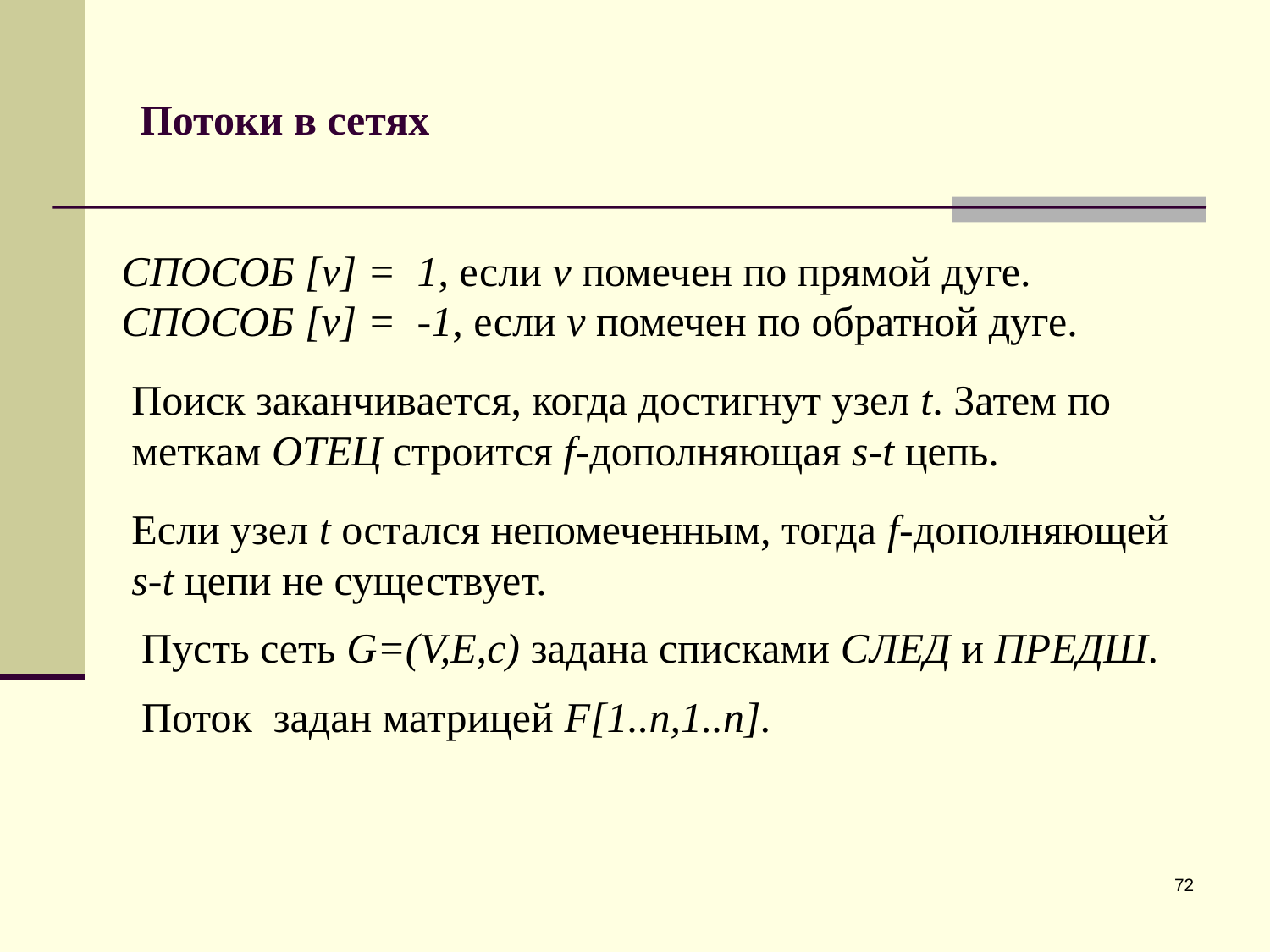

# Потоки в сетях
СПОСОБ [v] =  1, если v помечен по прямой дуге.
СПОСОБ [v] =  -1, если v помечен по обратной дуге.
Поиск заканчивается, когда достигнут узел t. Затем по меткам ОТЕЦ строится f-дополняющая s-t цепь.
Если узел t остался непомеченным, тогда f-дополняющей s-t цепи не существует.
Пусть сеть G=(V,E,c) задана списками СЛЕД и ПРЕДШ.
Поток  задан матрицей F[1..n,1..n].
72